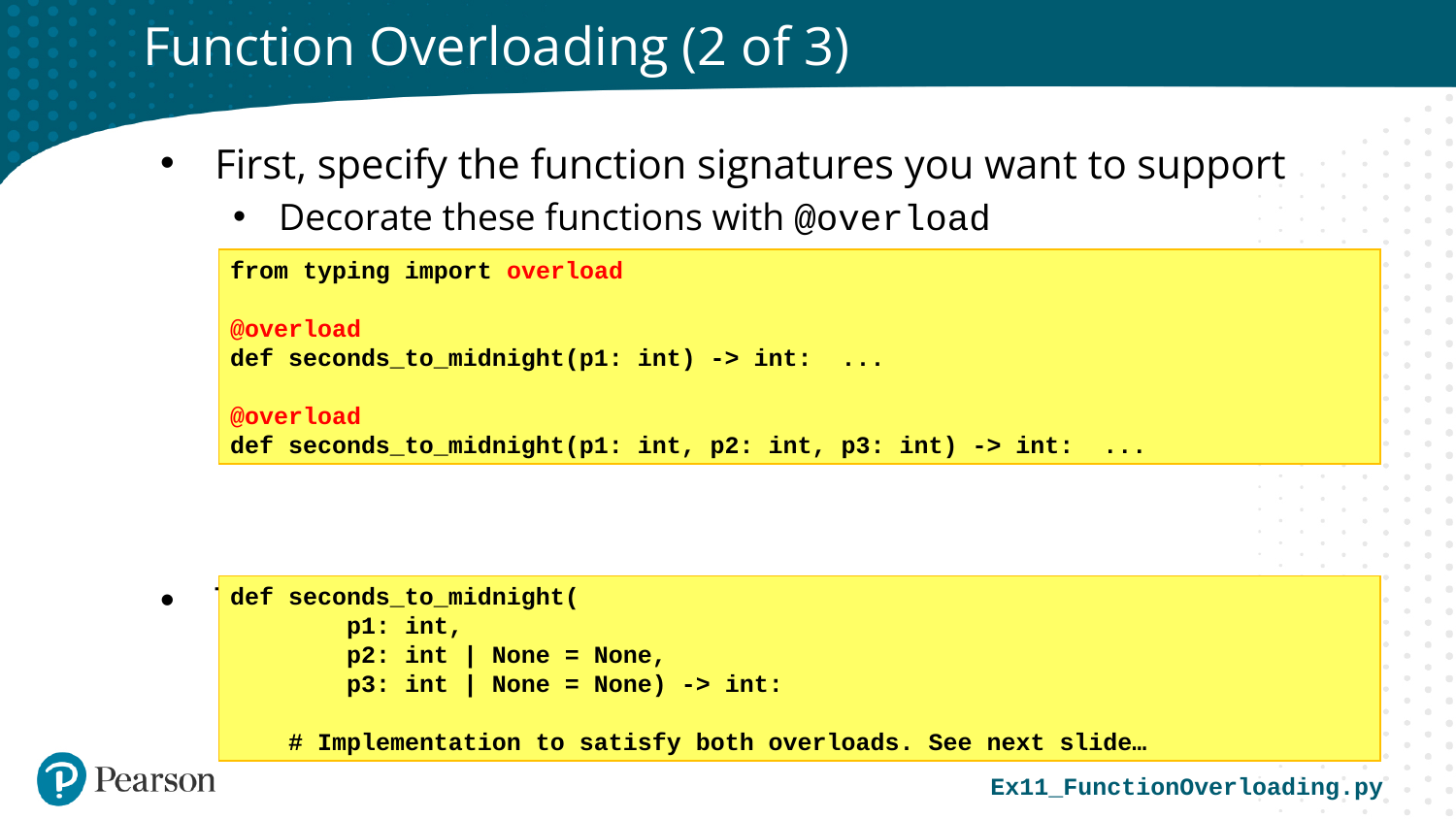

# Function Overloading (2 of 3)
First, specify the function signatures you want to support
Decorate these functions with @overload

Then, define a single function that satisfies all signatures:
from typing import overload

@overload
def seconds_to_midnight(p1: int) -> int:  ...

@overload
def seconds_to_midnight(p1: int, p2: int, p3: int) -> int:  ...
def seconds_to_midnight(
        p1: int,
        p2: int | None = None,
        p3: int | None = None) -> int:

    # Implementation to satisfy both overloads. See next slide…
Ex11_FunctionOverloading.py